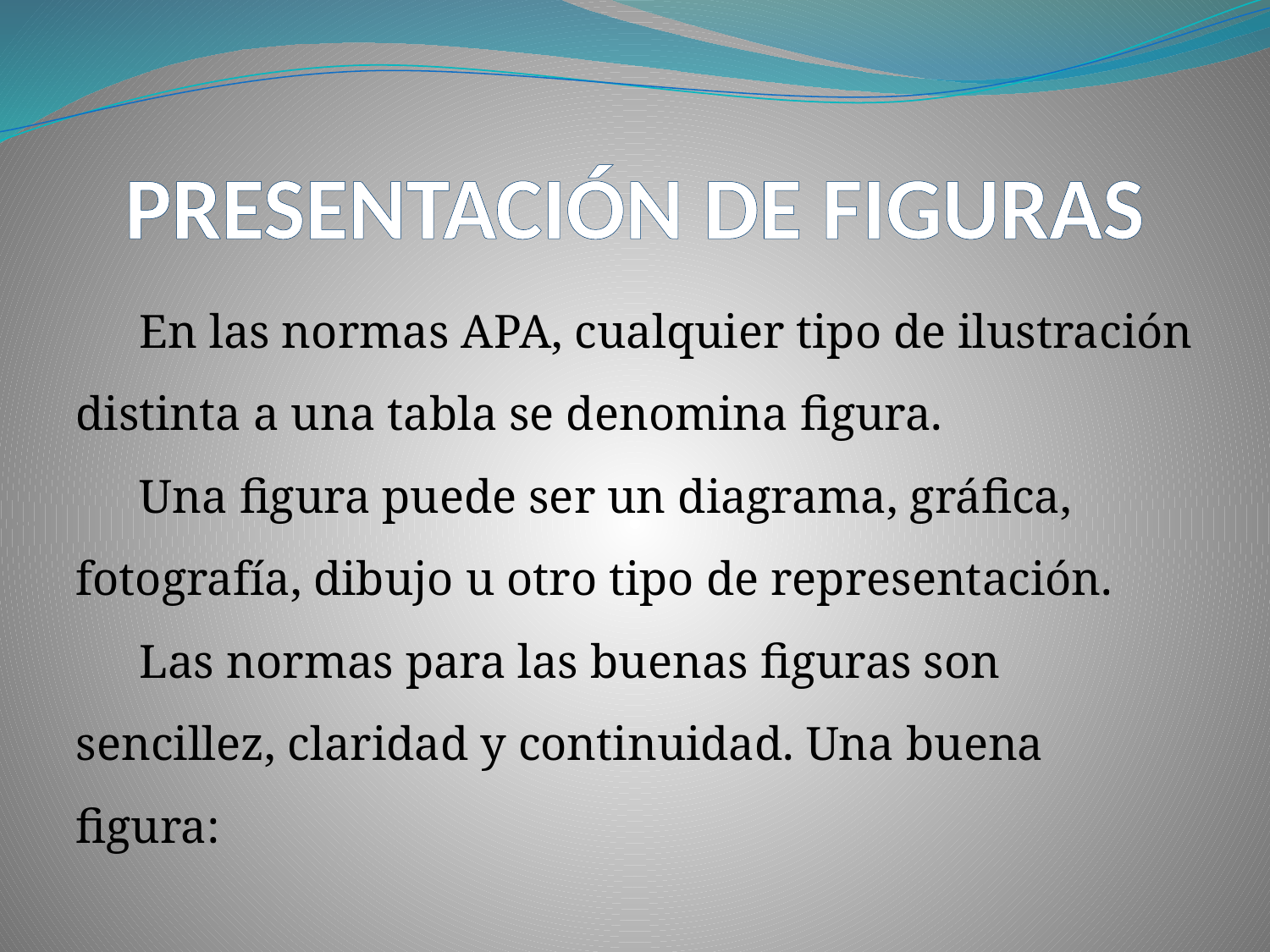

# PRESENTACIÓN DE FIGURAS
En las normas APA, cualquier tipo de ilustración distinta a una tabla se denomina figura.
Una figura puede ser un diagrama, gráfica, fotografía, dibujo u otro tipo de representación.
Las normas para las buenas figuras son sencillez, claridad y continuidad. Una buena figura: